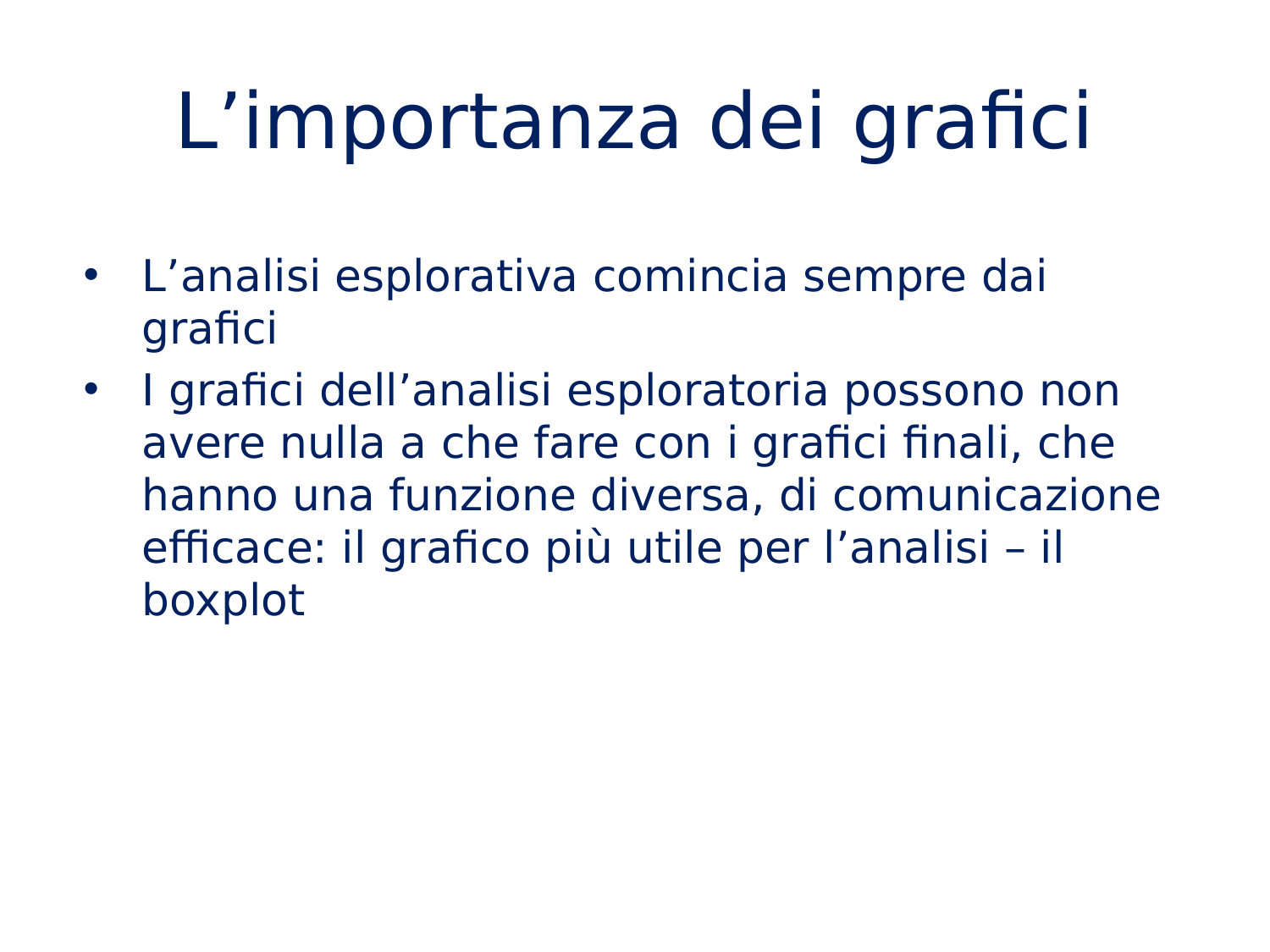

# L’importanza dei grafici
L’analisi esplorativa comincia sempre dai grafici
I grafici dell’analisi esploratoria possono non avere nulla a che fare con i grafici finali, che hanno una funzione diversa, di comunicazione efficace: il grafico più utile per l’analisi – il boxplot